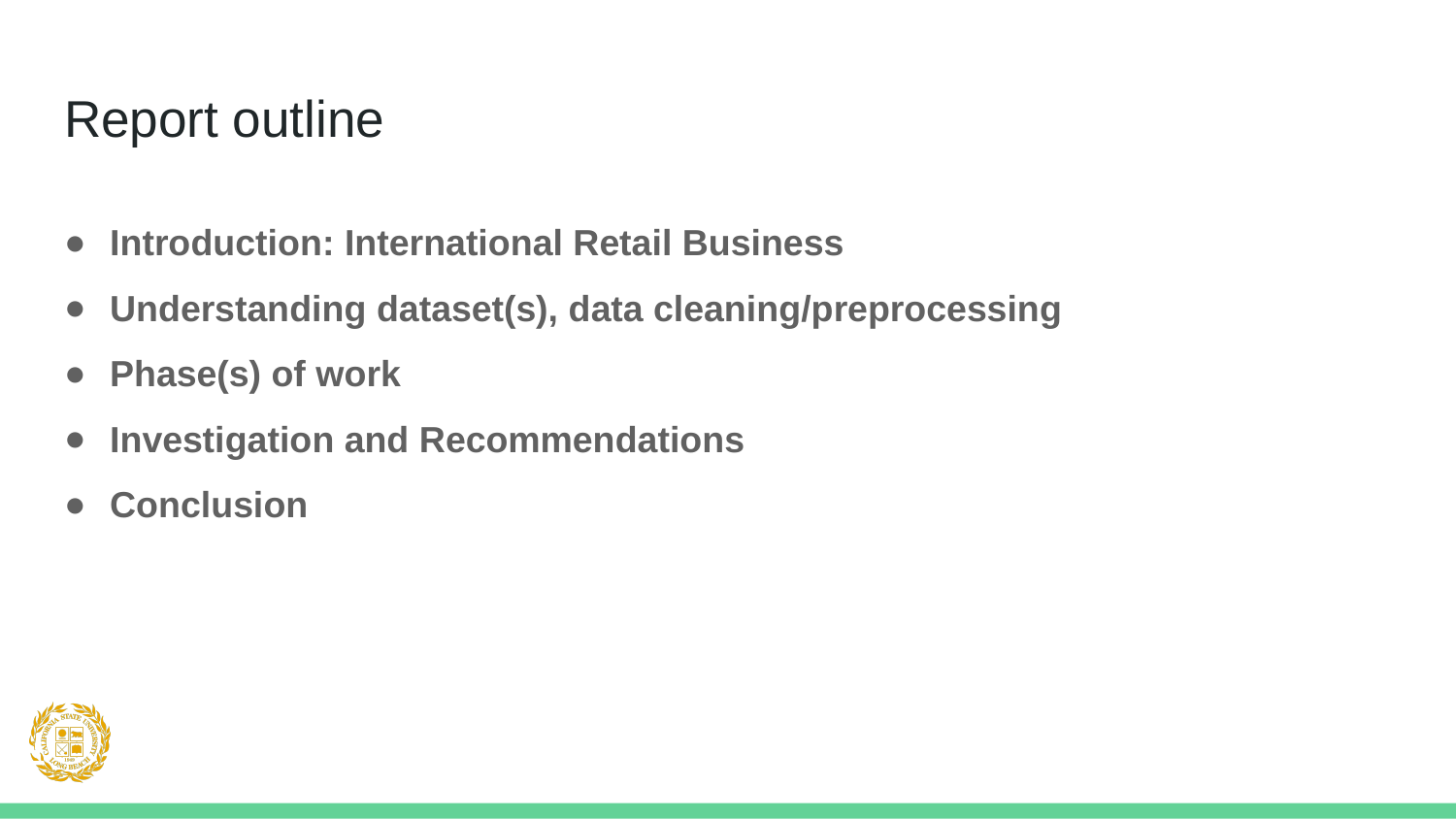

# Report outline
Introduction: International Retail Business
Understanding dataset(s), data cleaning/preprocessing
Phase(s) of work
Investigation and Recommendations
Conclusion